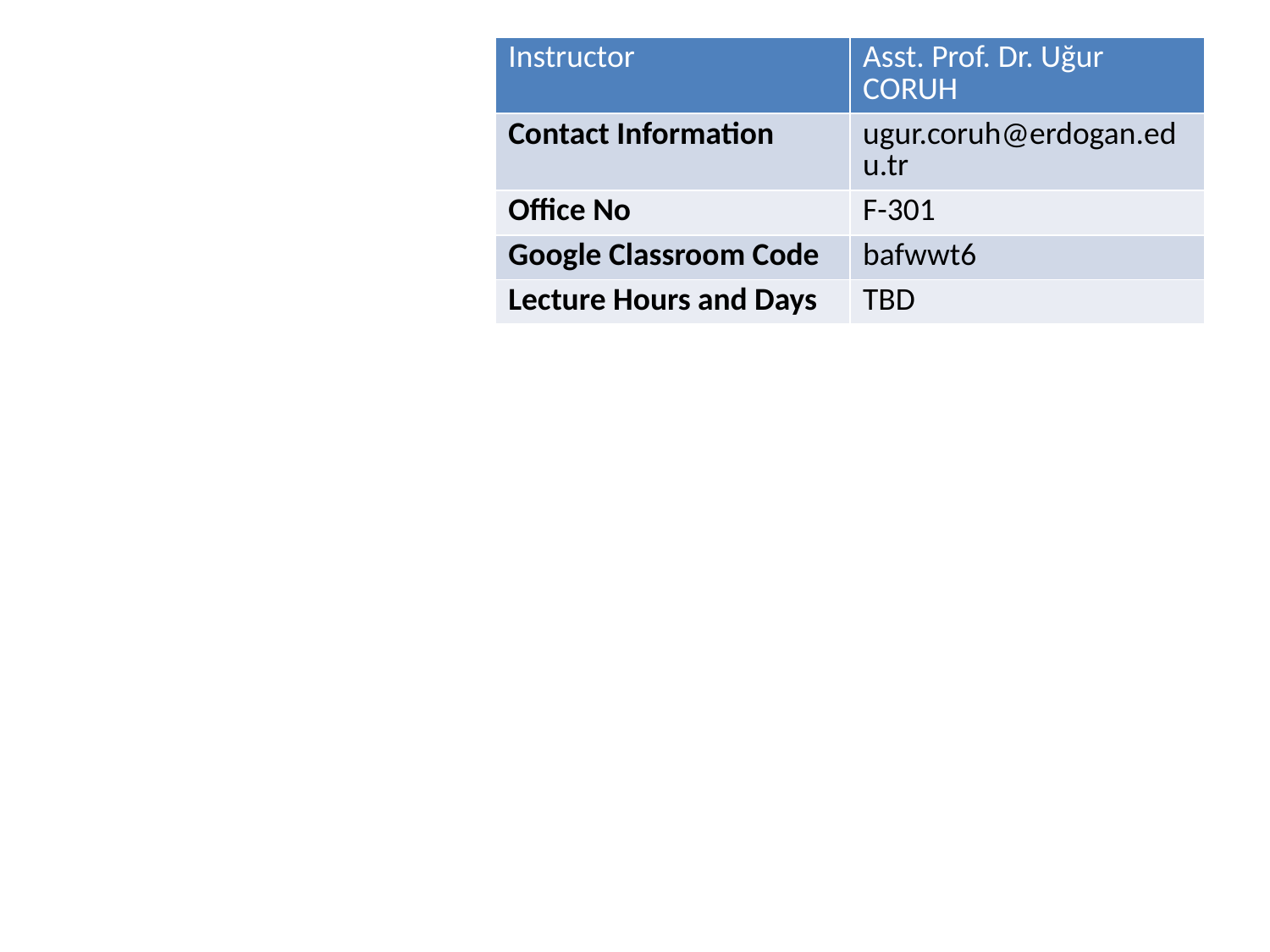

| Instructor | Asst. Prof. Dr. Uğur CORUH |
| --- | --- |
| Contact Information | ugur.coruh@erdogan.edu.tr |
| Office No | F-301 |
| Google Classroom Code | bafwwt6 |
| Lecture Hours and Days | TBD |